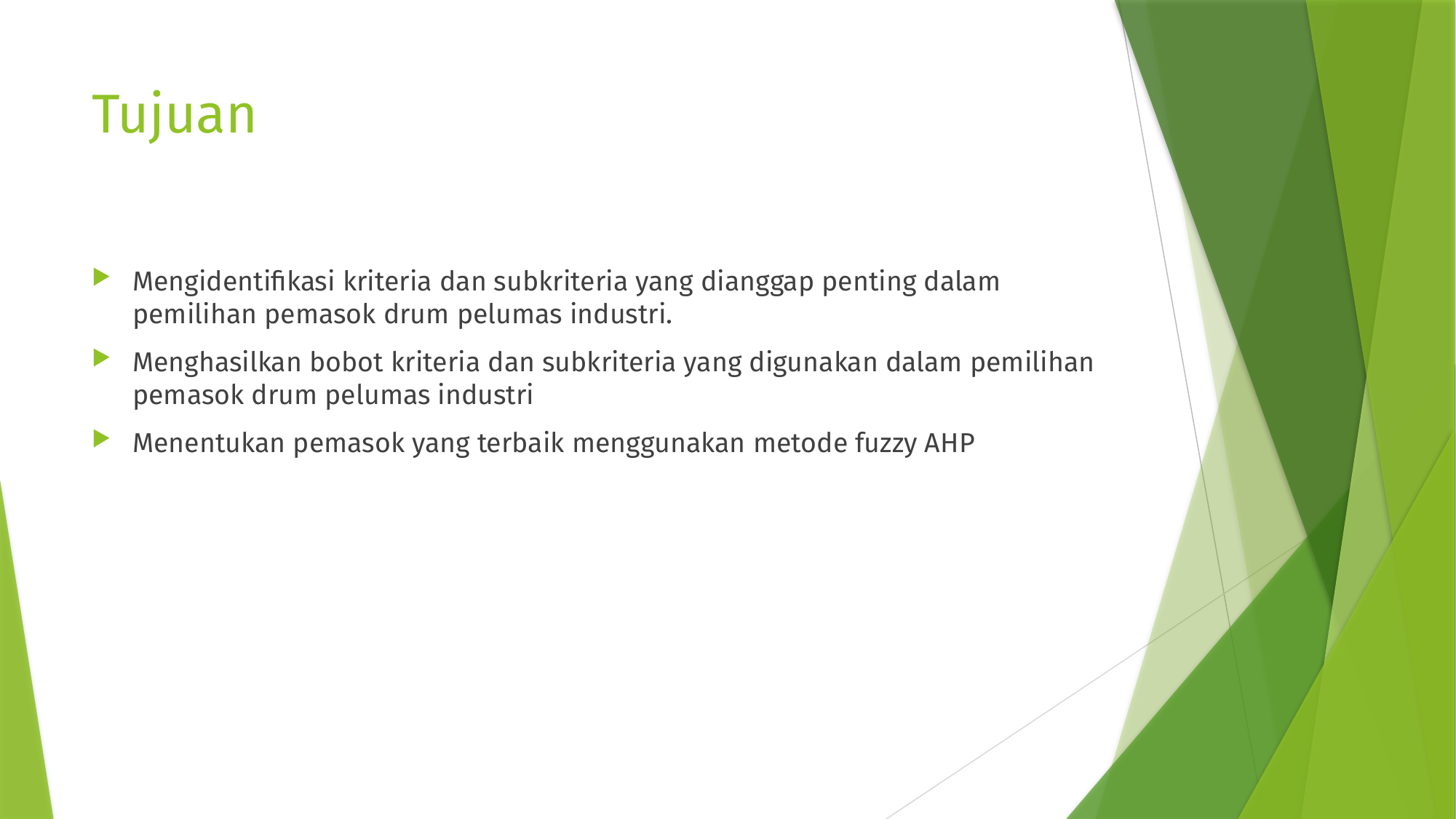

# Tujuan
Mengidentifikasi kriteria dan subkriteria yang dianggap penting dalam pemilihan pemasok drum pelumas industri.
Menghasilkan bobot kriteria dan subkriteria yang digunakan dalam pemilihan pemasok drum pelumas industri
Menentukan pemasok yang terbaik menggunakan metode fuzzy AHP